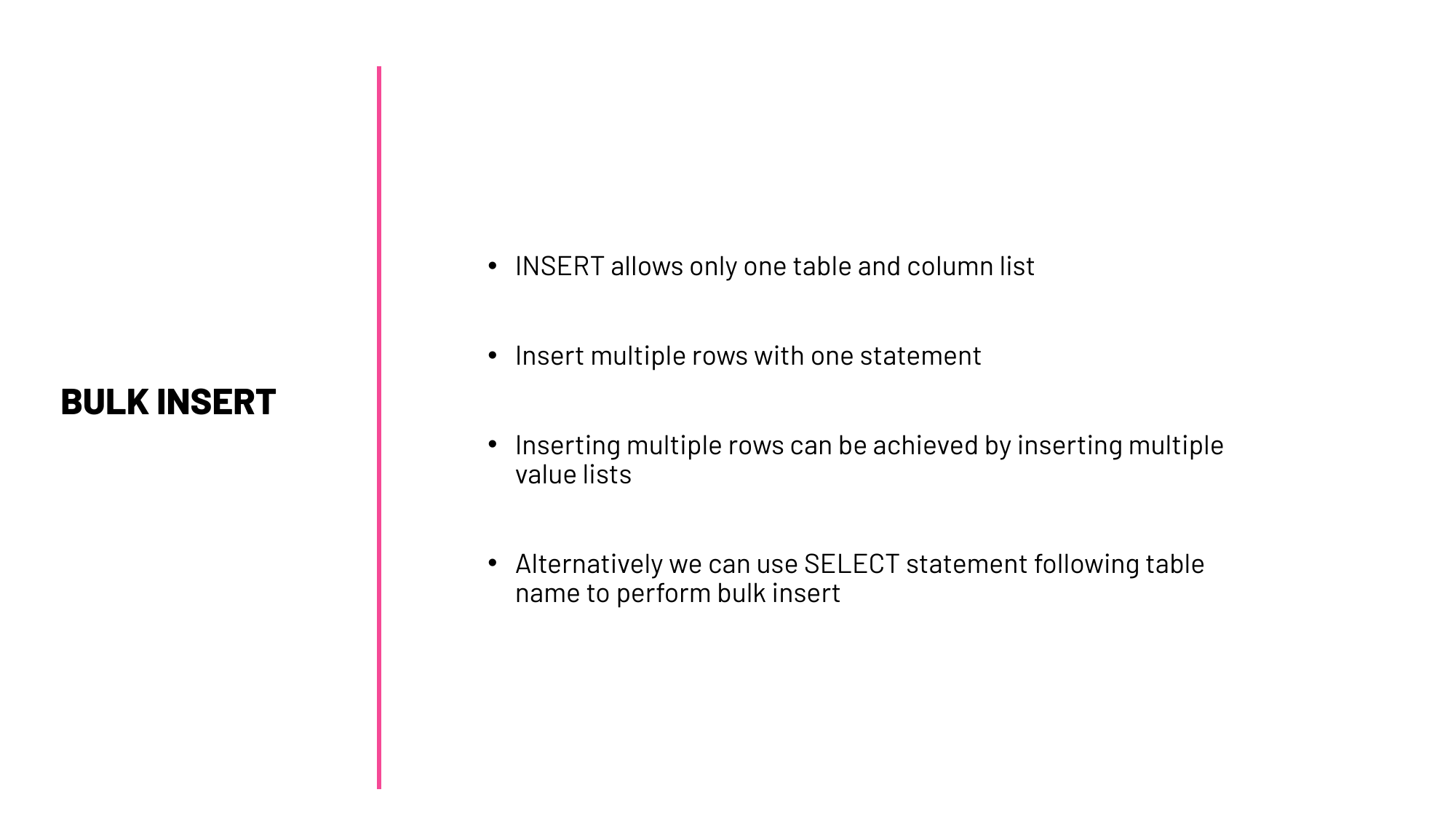

INSERT allows only one table and column list

Insert multiple rows with one statement

Inserting multiple rows can be achieved by inserting multiple value lists

Alternatively we can use SELECT statement following table name to perform bulk insert
BULK INSERT